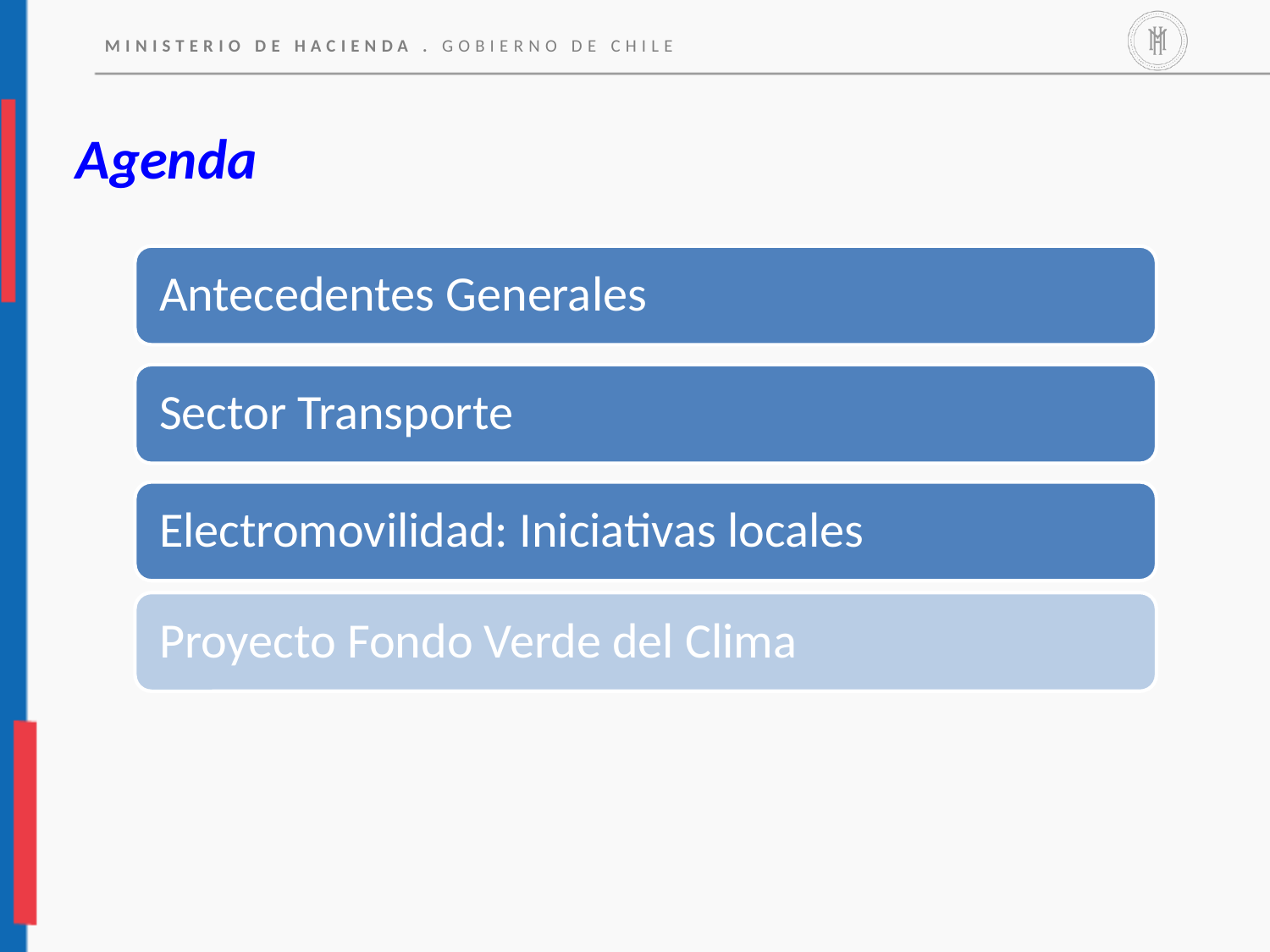

# Agenda
Antecedentes Generales
Sector Transporte
Electromovilidad: Iniciativas locales
Proyecto Fondo Verde del Clima